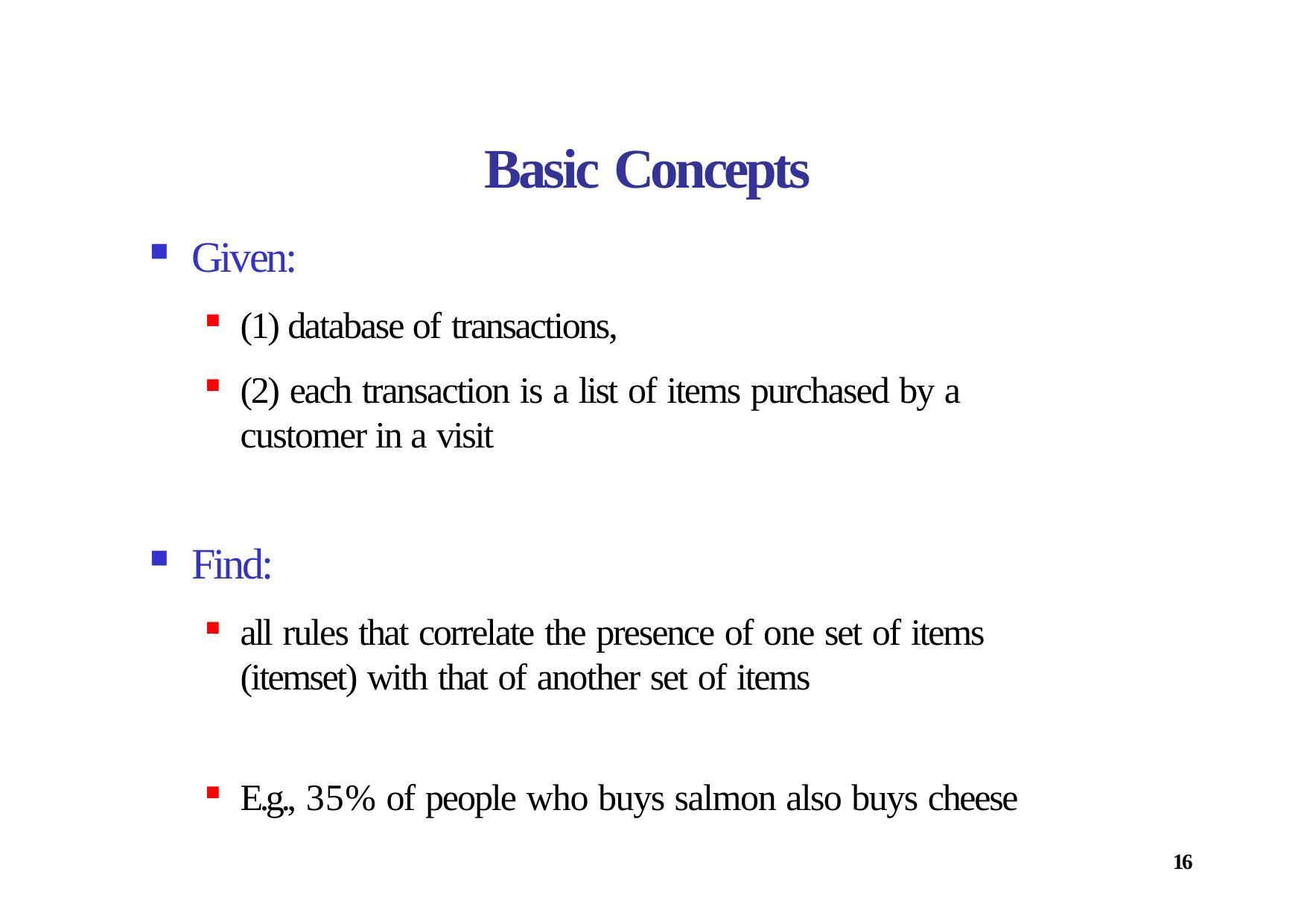

# Basic Concepts
Given:
(1) database of transactions,
(2) each transaction is a list of items purchased by a  customer in a visit

Find:
all rules that correlate the presence of one set of items  (itemset) with that of another set of items

E.g., 35% of people who buys salmon also buys cheese
16